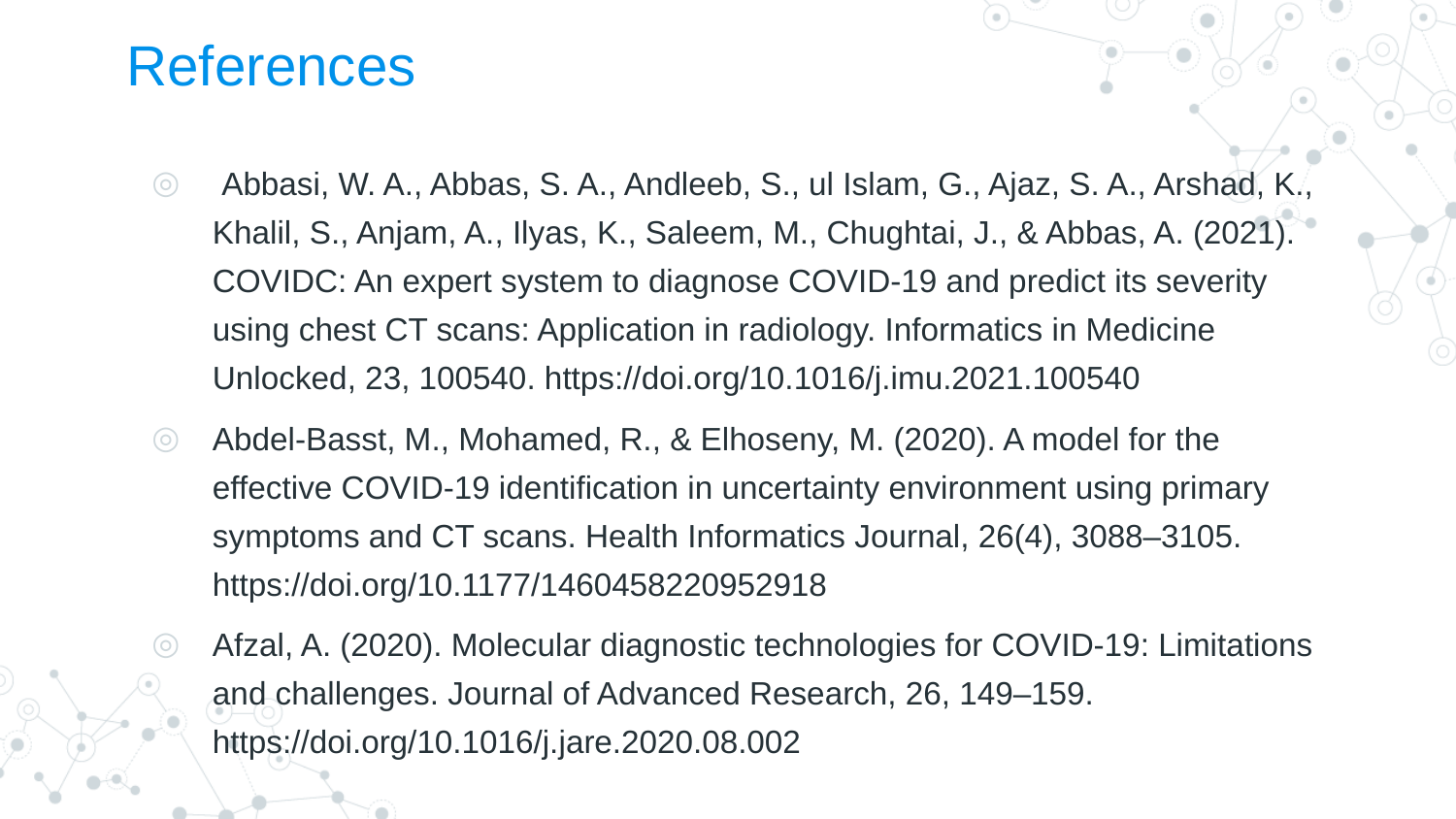

# References
 Abbasi, W. A., Abbas, S. A., Andleeb, S., ul Islam, G., Ajaz, S. A., Arshad, K., Khalil, S., Anjam, A., Ilyas, K., Saleem, M., Chughtai, J., & Abbas, A. (2021). COVIDC: An expert system to diagnose COVID-19 and predict its severity using chest CT scans: Application in radiology. Informatics in Medicine Unlocked, 23, 100540. https://doi.org/10.1016/j.imu.2021.100540
Abdel-Basst, M., Mohamed, R., & Elhoseny, M. (2020). A model for the effective COVID-19 identification in uncertainty environment using primary symptoms and CT scans. Health Informatics Journal, 26(4), 3088–3105. https://doi.org/10.1177/1460458220952918
Afzal, A. (2020). Molecular diagnostic technologies for COVID-19: Limitations and challenges. Journal of Advanced Research, 26, 149–159. https://doi.org/10.1016/j.jare.2020.08.002